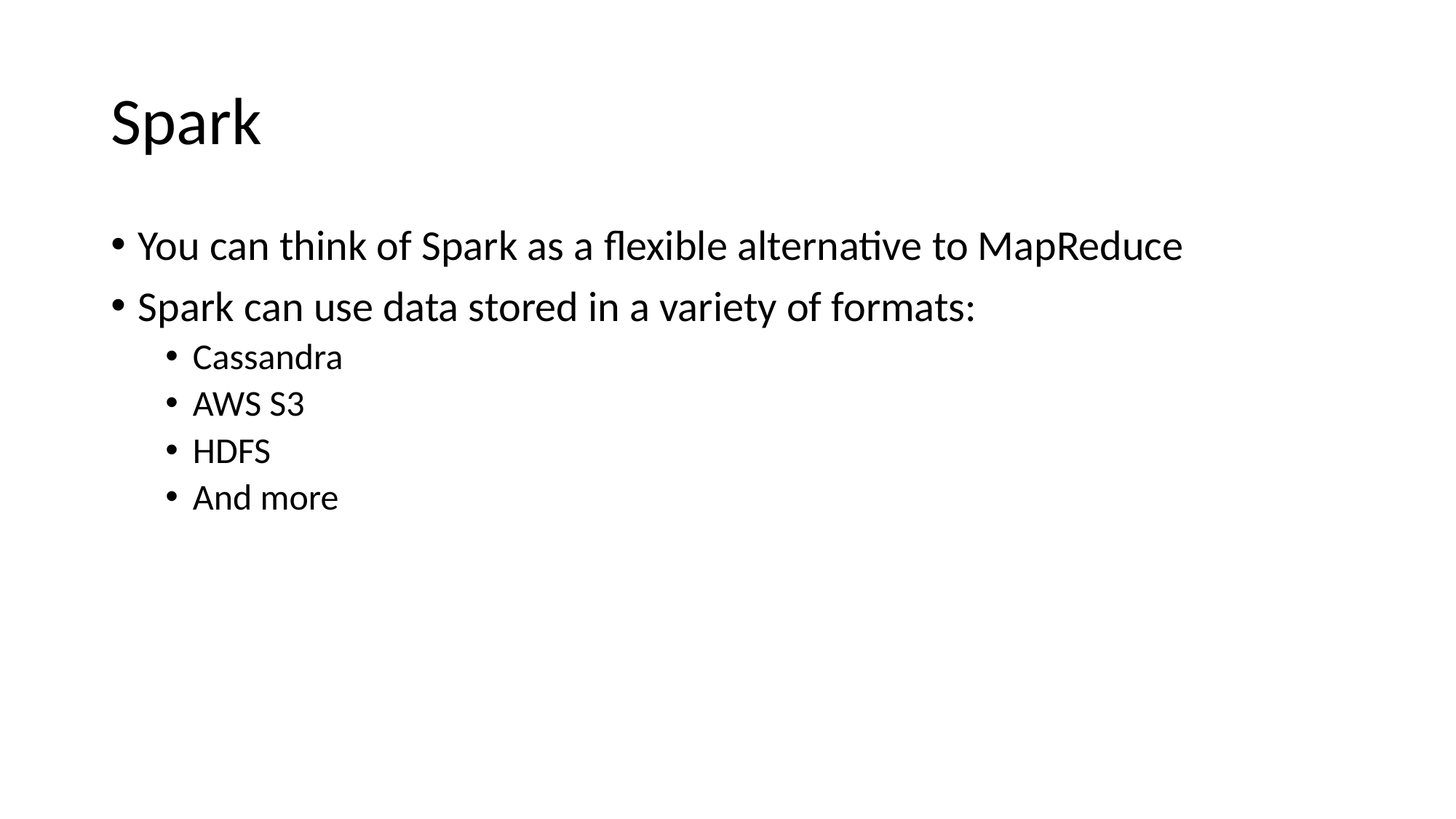

# Spark
You can think of Spark as a flexible alternative to MapReduce
Spark can use data stored in a variety of formats:
Cassandra
AWS S3
HDFS
And more